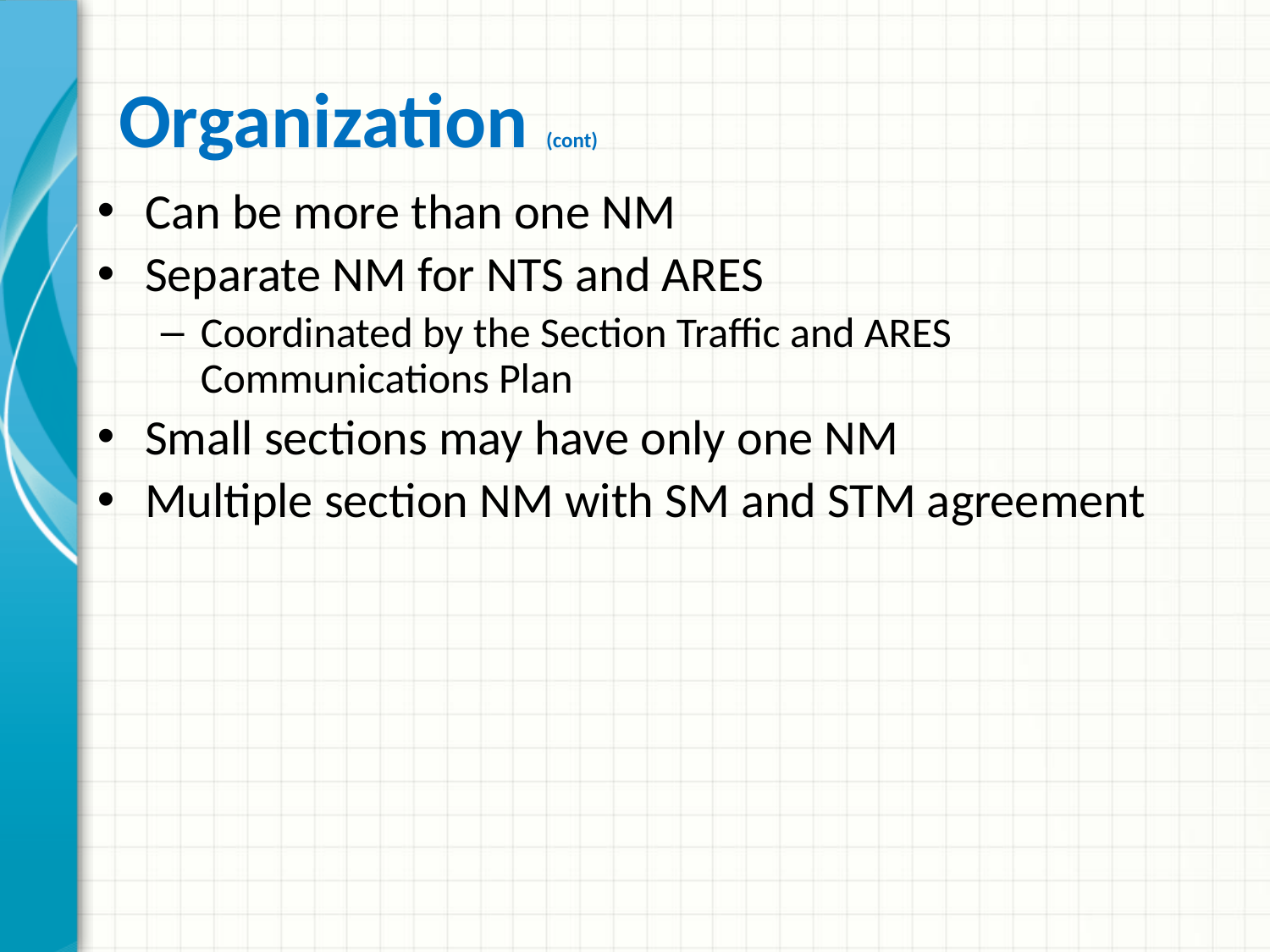

# Organization (cont)
Can be more than one NM
Separate NM for NTS and ARES
Coordinated by the Section Traffic and ARES Communications Plan
Small sections may have only one NM
Multiple section NM with SM and STM agreement